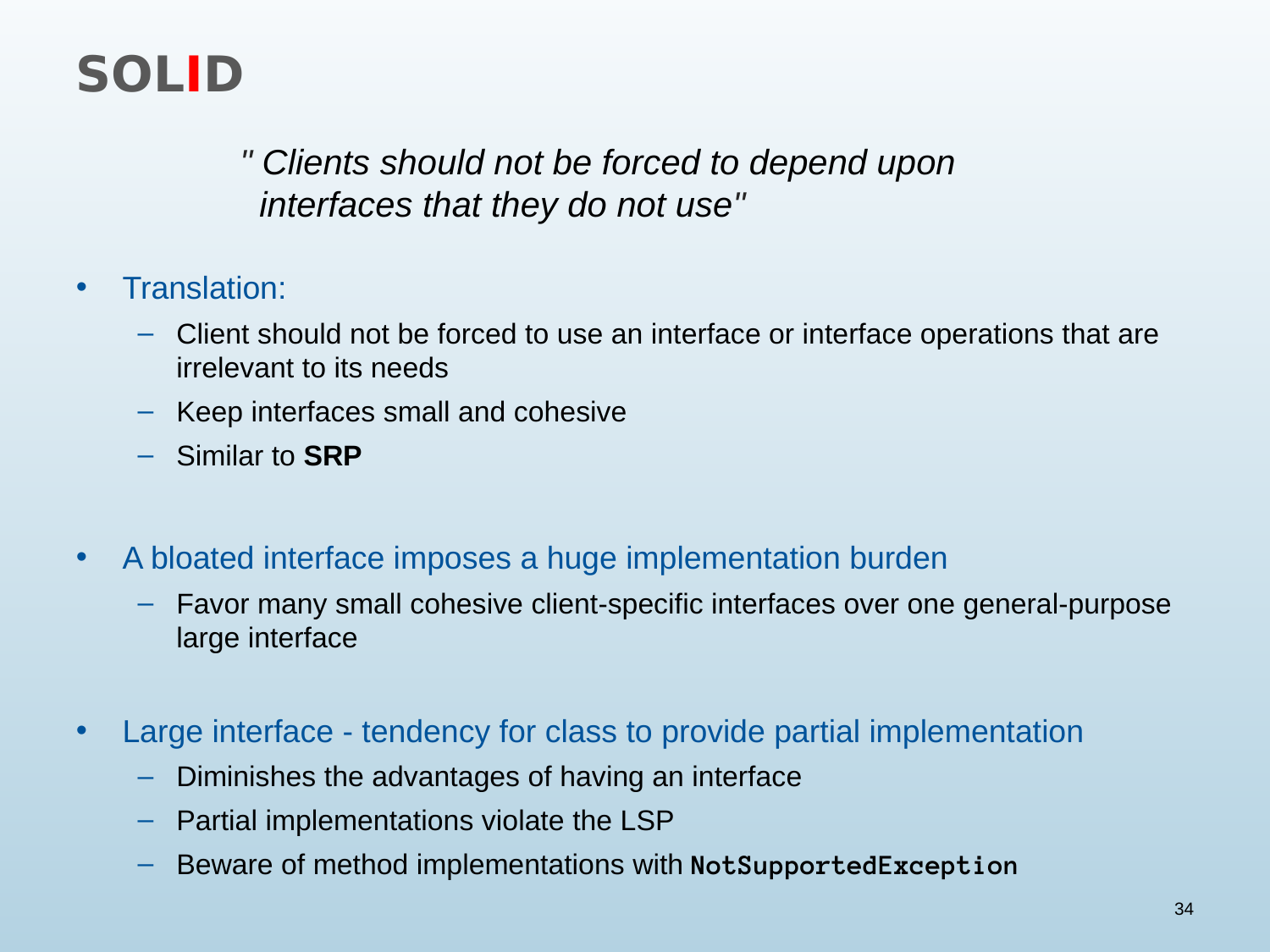

# SOLID
" Clients should not be forced to depend upon
  interfaces that they do not use"
Translation:
Client should not be forced to use an interface or interface operations that are irrelevant to its needs
Keep interfaces small and cohesive
Similar to SRP

A bloated interface imposes a huge implementation burden
Favor many small cohesive client-specific interfaces over one general-purpose large interface

Large interface - tendency for class to provide partial implementation
Diminishes the advantages of having an interface
Partial implementations violate the LSP
Beware of method implementations with NotSupportedException